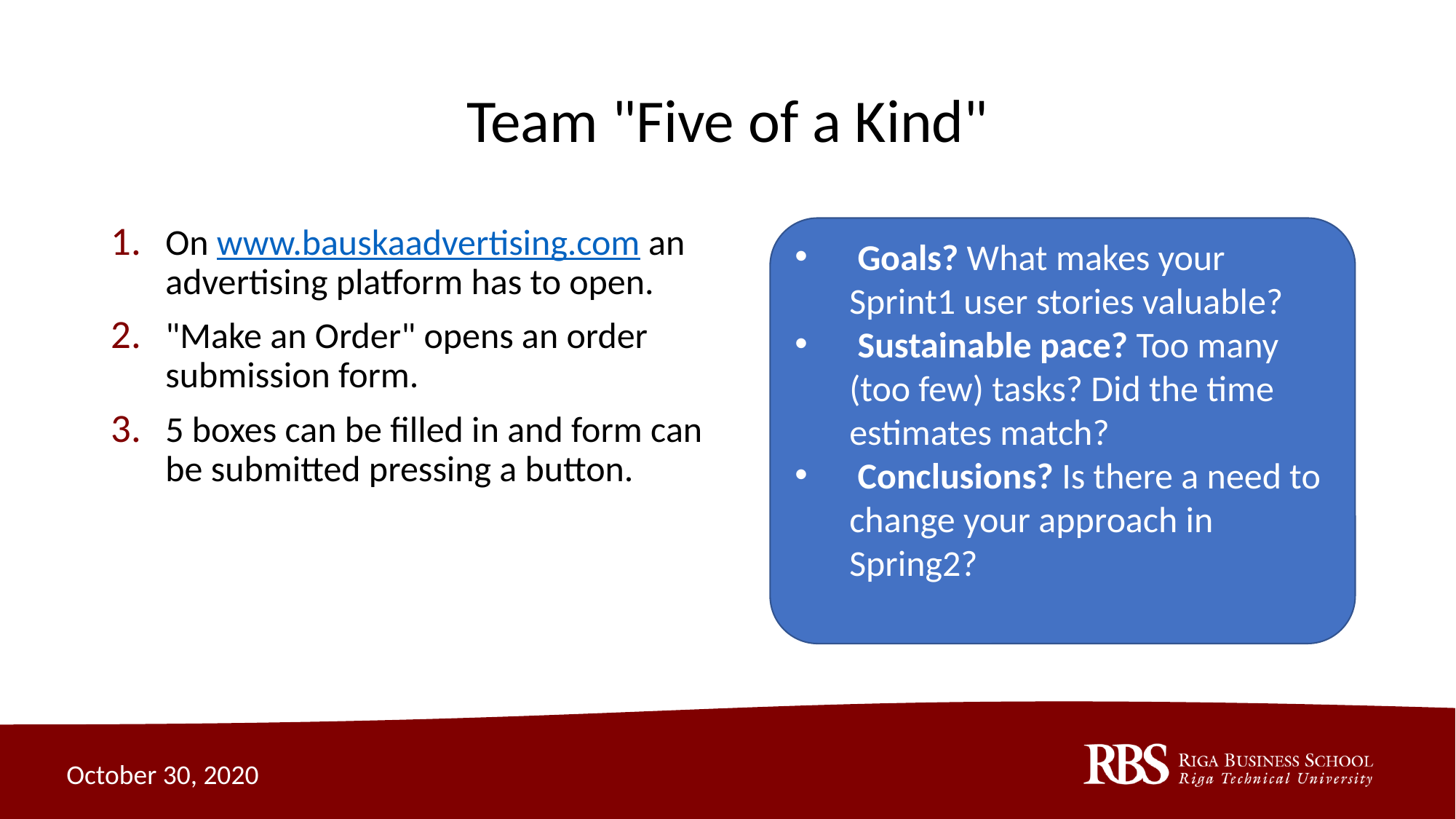

# Team "Five of a Kind"
On www.bauskaadvertising.com an advertising platform has to open.
"Make an Order" opens an order submission form.
5 boxes can be filled in and form can be submitted pressing a button.
 Goals? What makes your Sprint1 user stories valuable?
 Sustainable pace? Too many (too few) tasks? Did the time estimates match?
 Conclusions? Is there a need to change your approach in Spring2?

October 30, 2020